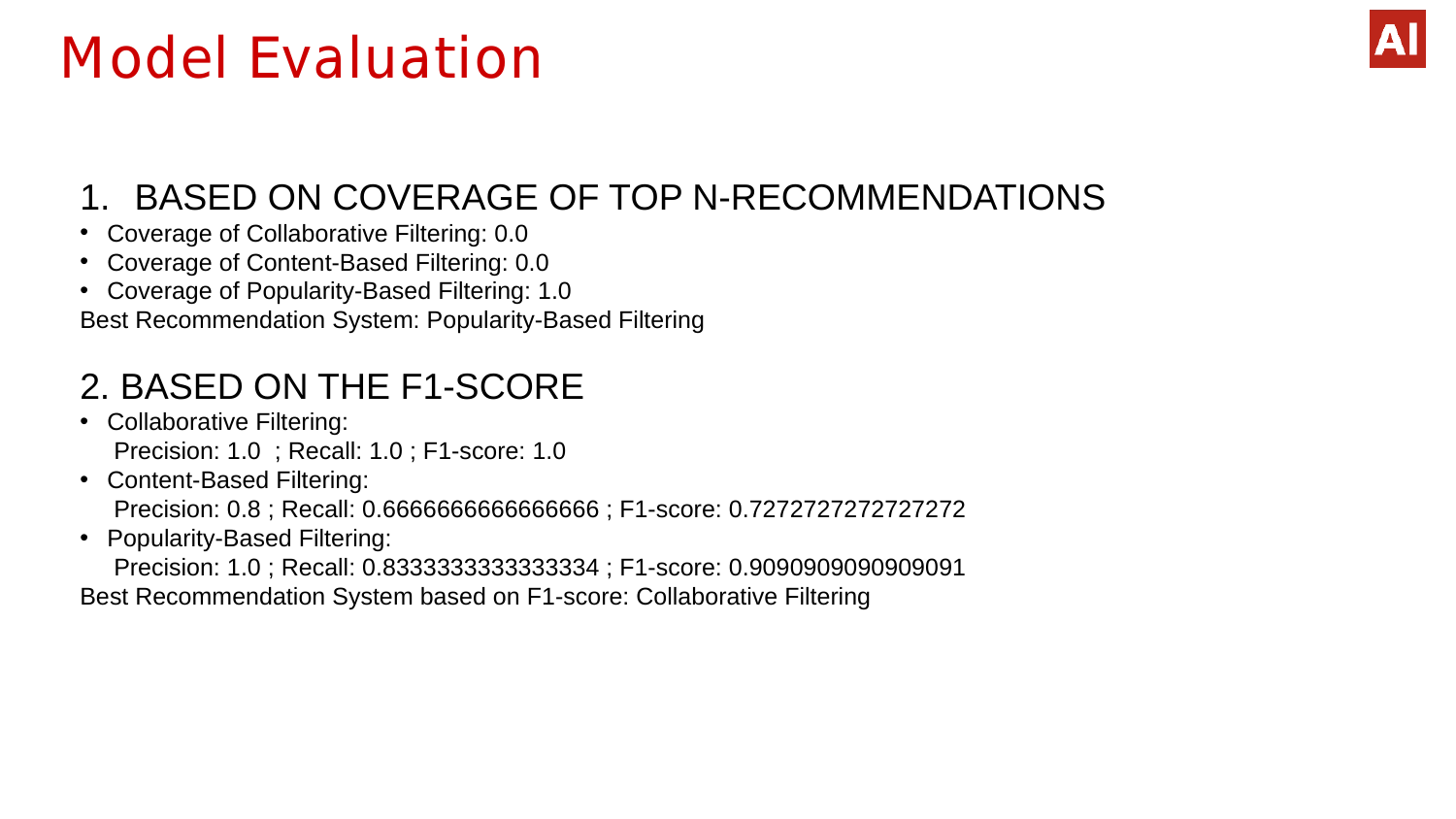

# Model Evaluation
BASED ON COVERAGE OF TOP N-RECOMMENDATIONS
Coverage of Collaborative Filtering: 0.0
Coverage of Content-Based Filtering: 0.0
Coverage of Popularity-Based Filtering: 1.0
Best Recommendation System: Popularity-Based Filtering

2. BASED ON THE F1-SCORE
Collaborative Filtering:
     Precision: 1.0  ; Recall: 1.0 ; F1-score: 1.0
Content-Based Filtering:
     Precision: 0.8 ; Recall: 0.6666666666666666 ; F1-score: 0.7272727272727272
Popularity-Based Filtering:
     Precision: 1.0 ; Recall: 0.8333333333333334 ; F1-score: 0.9090909090909091
Best Recommendation System based on F1-score: Collaborative Filtering